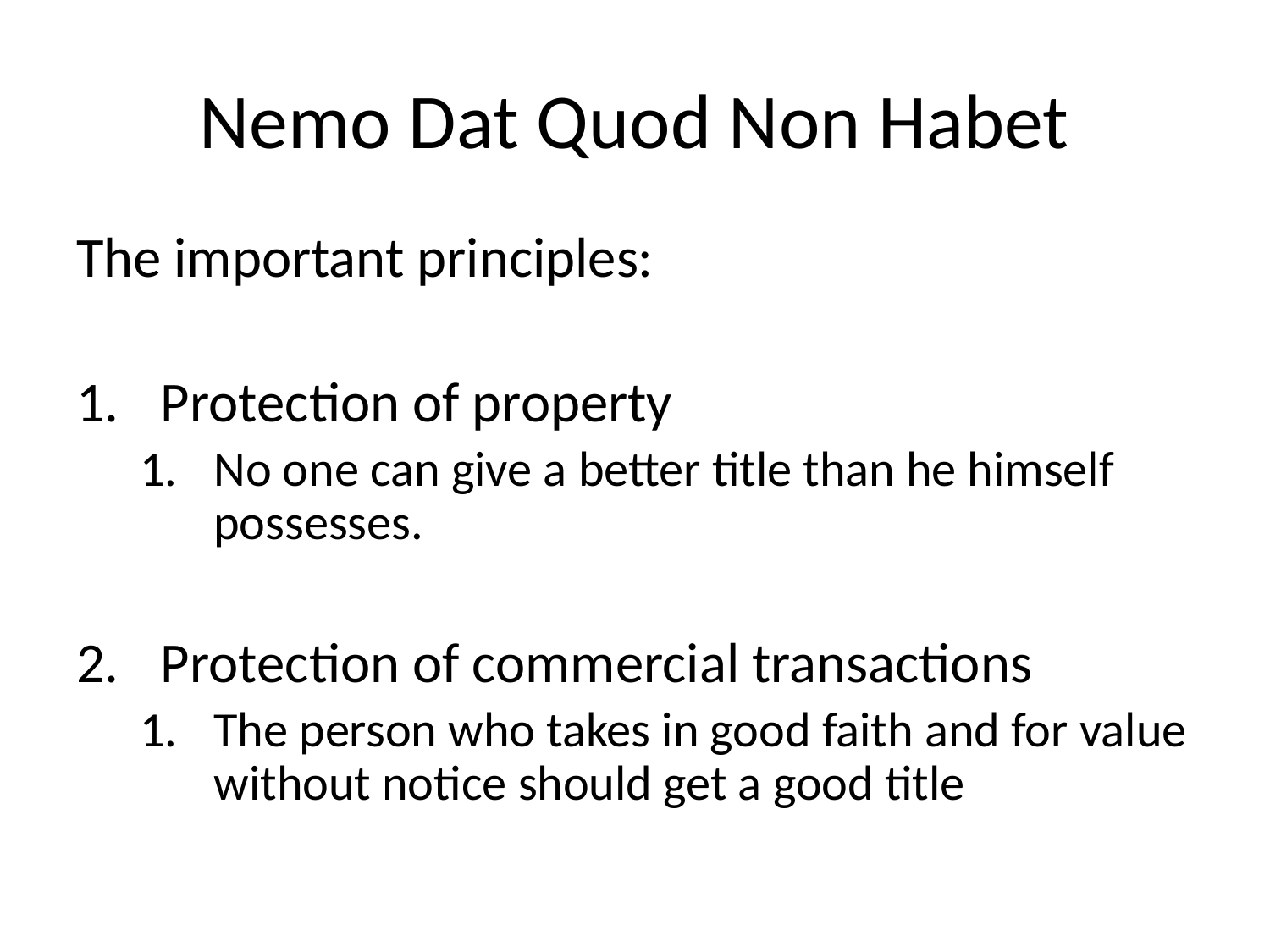

# Nemo Dat Quod Non Habet
The important principles:

Protection of property
No one can give a better title than he himself possesses.

Protection of commercial transactions
The person who takes in good faith and for value without notice should get a good title